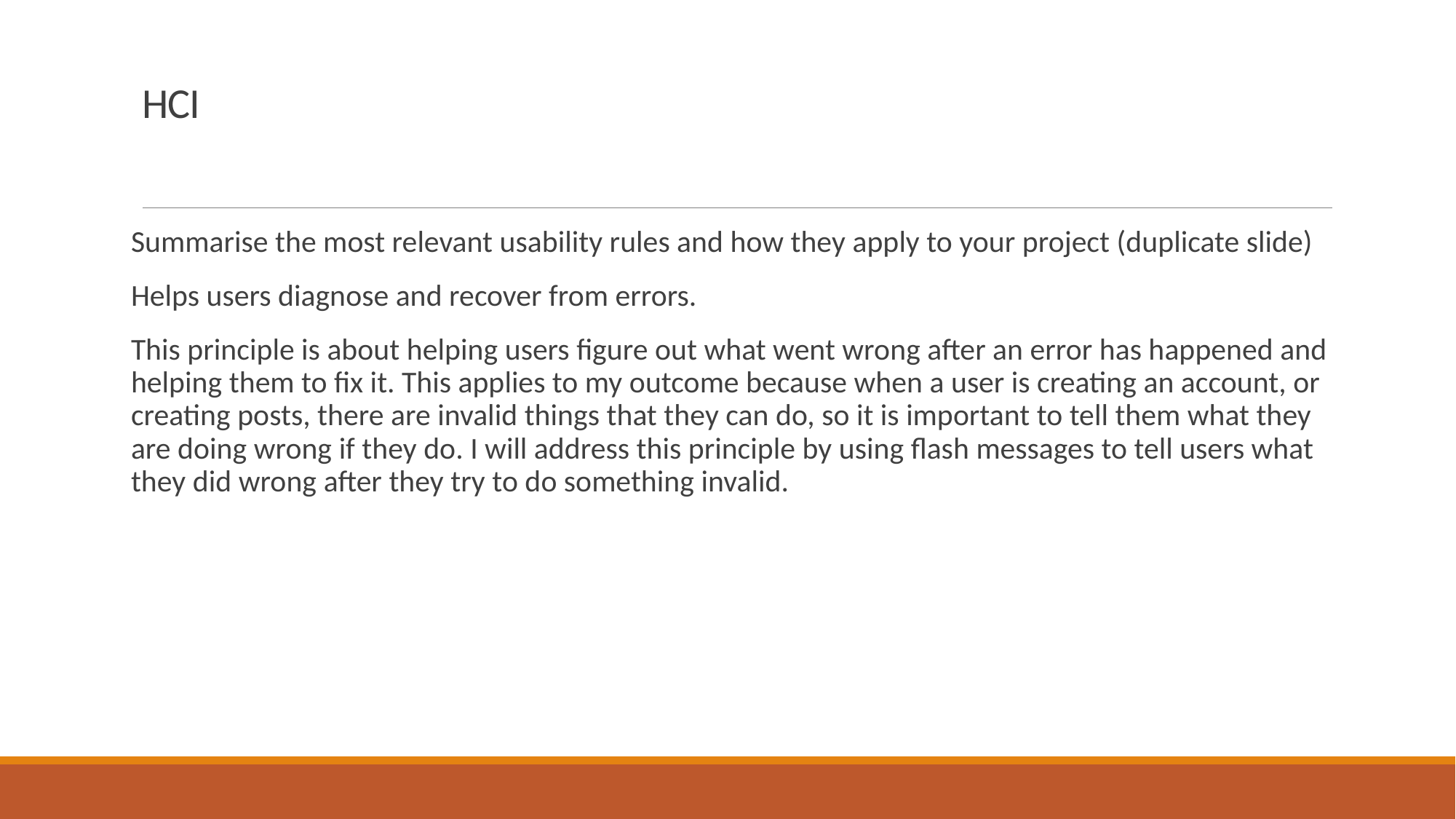

# HCI
Summarise the most relevant usability rules and how they apply to your project (duplicate slide)
Helps users diagnose and recover from errors.
This principle is about helping users figure out what went wrong after an error has happened and helping them to fix it. This applies to my outcome because when a user is creating an account, or creating posts, there are invalid things that they can do, so it is important to tell them what they are doing wrong if they do. I will address this principle by using flash messages to tell users what they did wrong after they try to do something invalid.